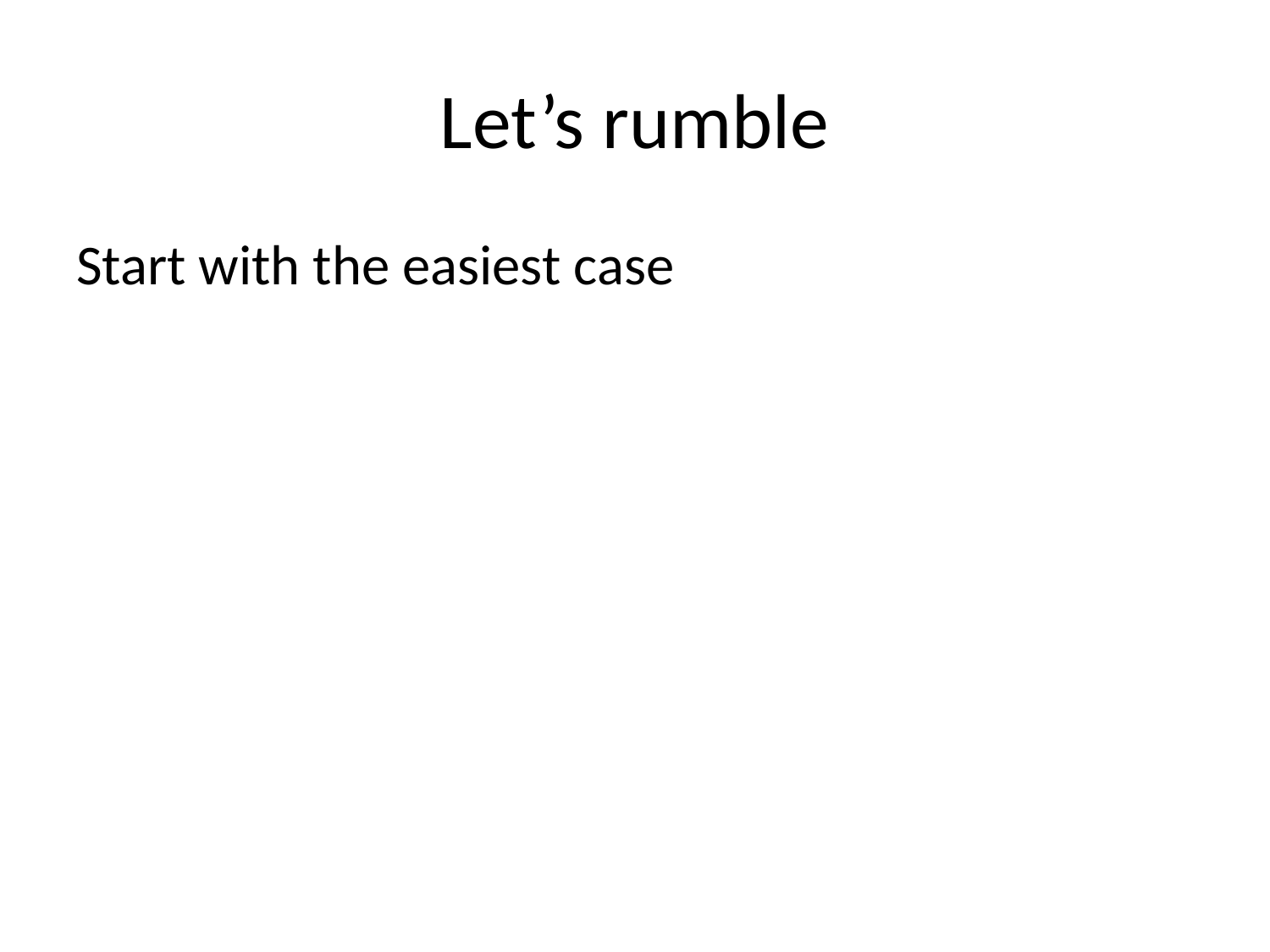

# Let’s rumble
Start with the easiest case